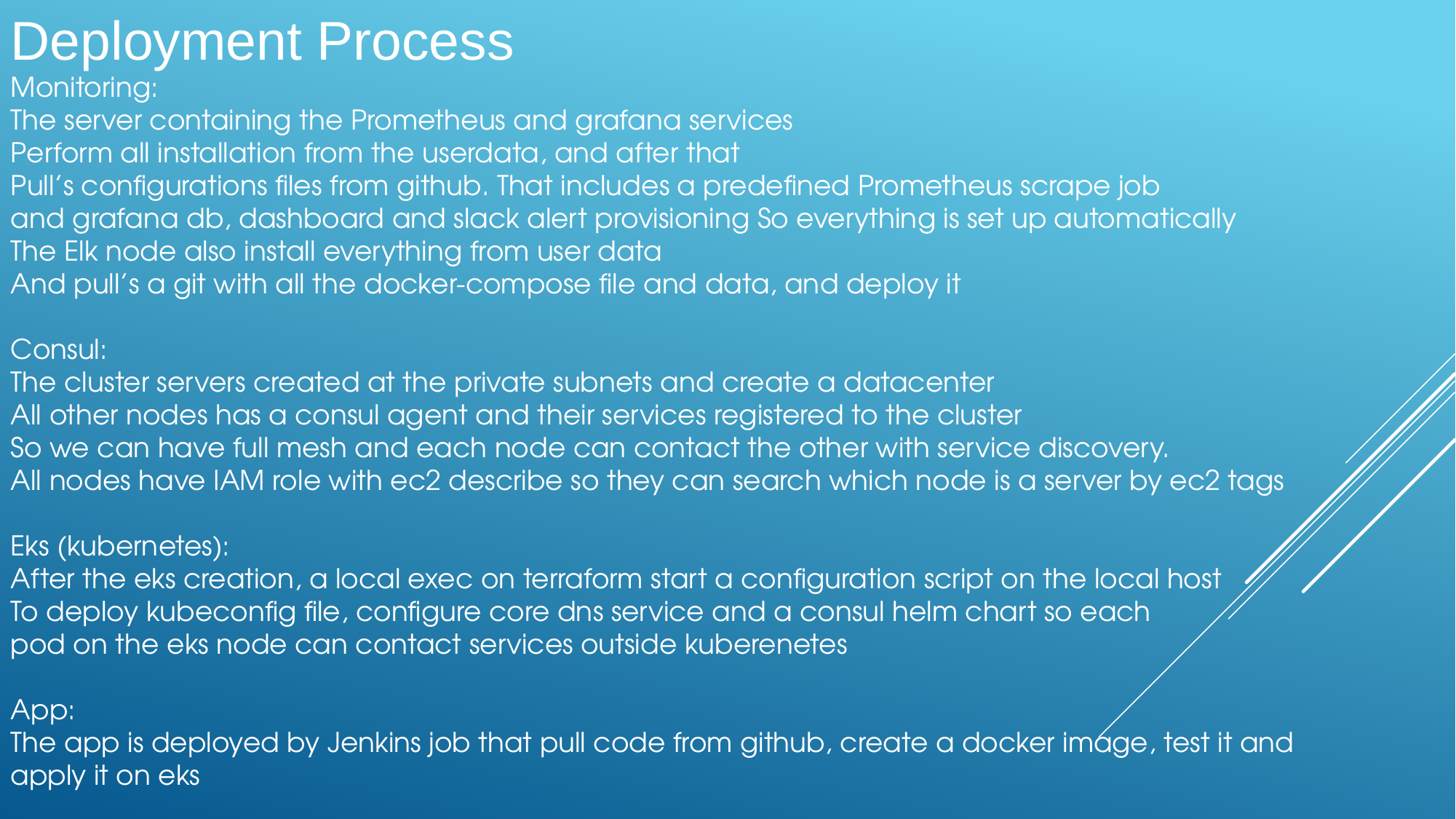

Deployment Process
Monitoring:
The server containing the Prometheus and grafana services
Perform all installation from the userdata, and after that
Pull’s configurations files from github. That includes a predefined Prometheus scrape job
and grafana db, dashboard and slack alert provisioning So everything is set up automatically
The Elk node also install everything from user data
And pull’s a git with all the docker-compose file and data, and deploy it

Consul:
The cluster servers created at the private subnets and create a datacenter
All other nodes has a consul agent and their services registered to the cluster
So we can have full mesh and each node can contact the other with service discovery.
All nodes have IAM role with ec2 describe so they can search which node is a server by ec2 tags

Eks (kubernetes):
After the eks creation, a local exec on terraform start a configuration script on the local host
To deploy kubeconfig file, configure core dns service and a consul helm chart so each
pod on the eks node can contact services outside kuberenetes

App:
The app is deployed by Jenkins job that pull code from github, create a docker image, test it and
apply it on eks